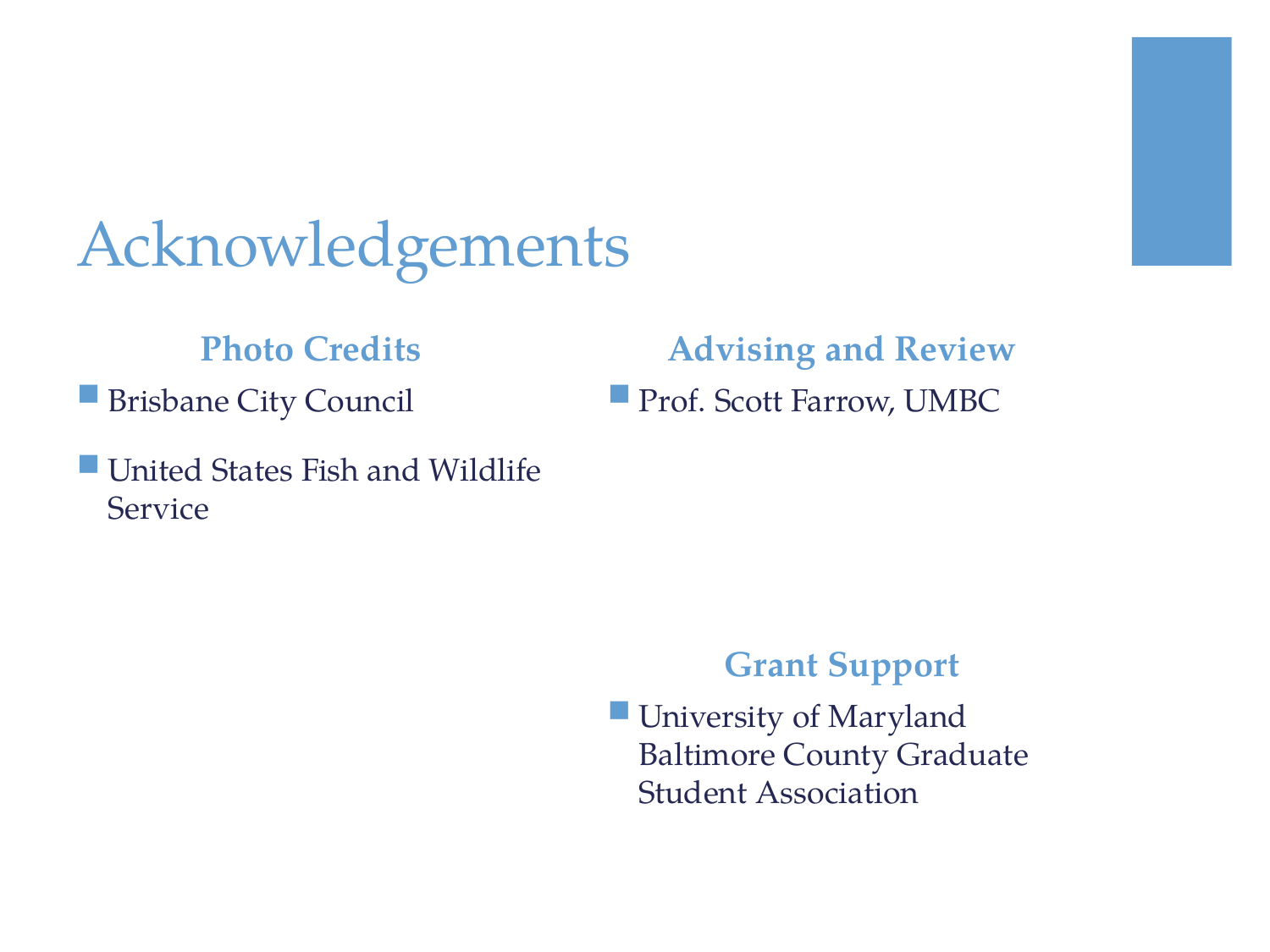

# Acknowledgements
Photo Credits
Advising and Review
Brisbane City Council
United States Fish and Wildlife Service
Prof. Scott Farrow, UMBC
Grant Support
University of Maryland Baltimore County Graduate Student Association